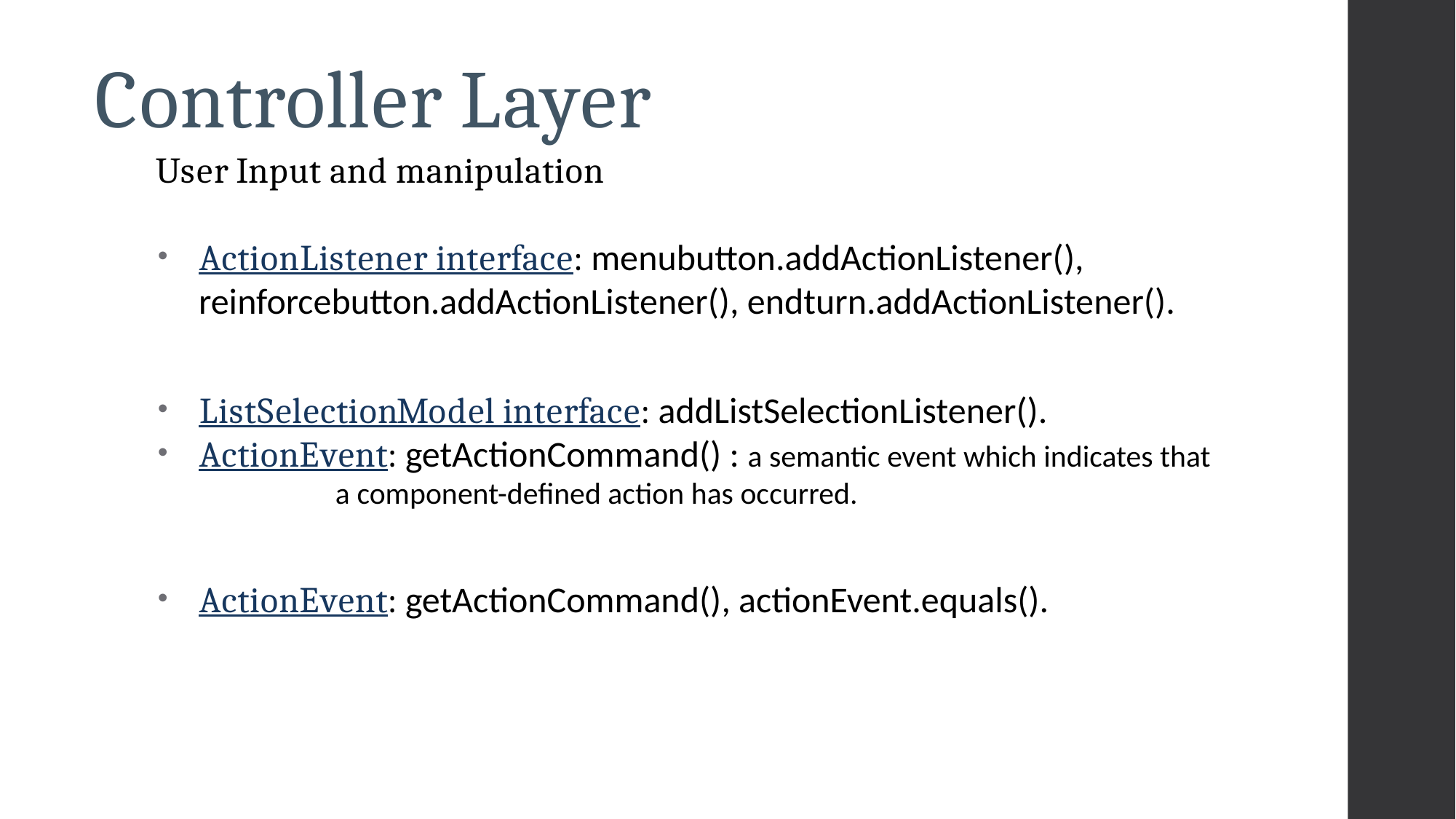

# Controller Layer
User Input and manipulation

ActionListener interface: menubutton.addActionListener(), reinforcebutton.addActionListener(), endturn.addActionListener().
ListSelectionModel interface: addListSelectionListener().
ActionEvent: getActionCommand() : a semantic event which indicates that     		    a component-defined action has occurred.
ActionEvent: getActionCommand(), actionEvent.equals().